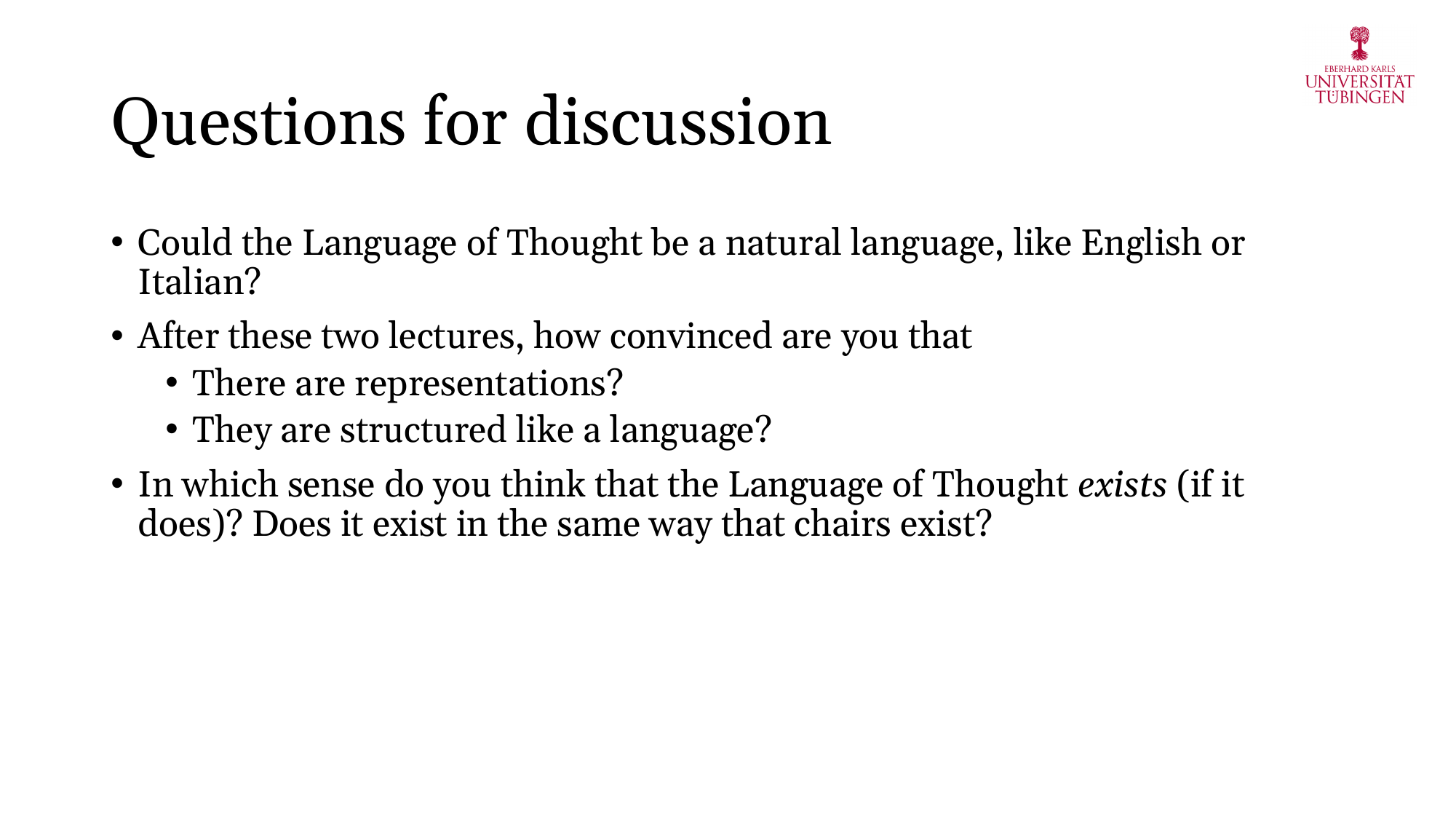

# Questions for discussion
Could the Language of Thought be a natural language, like English or Italian?
After these two lectures, how convinced are you that
There are representations?
They are structured like a language?
In which sense do you think that the Language of Thought exists (if it does)? Does it exist in the same way that chairs exist?